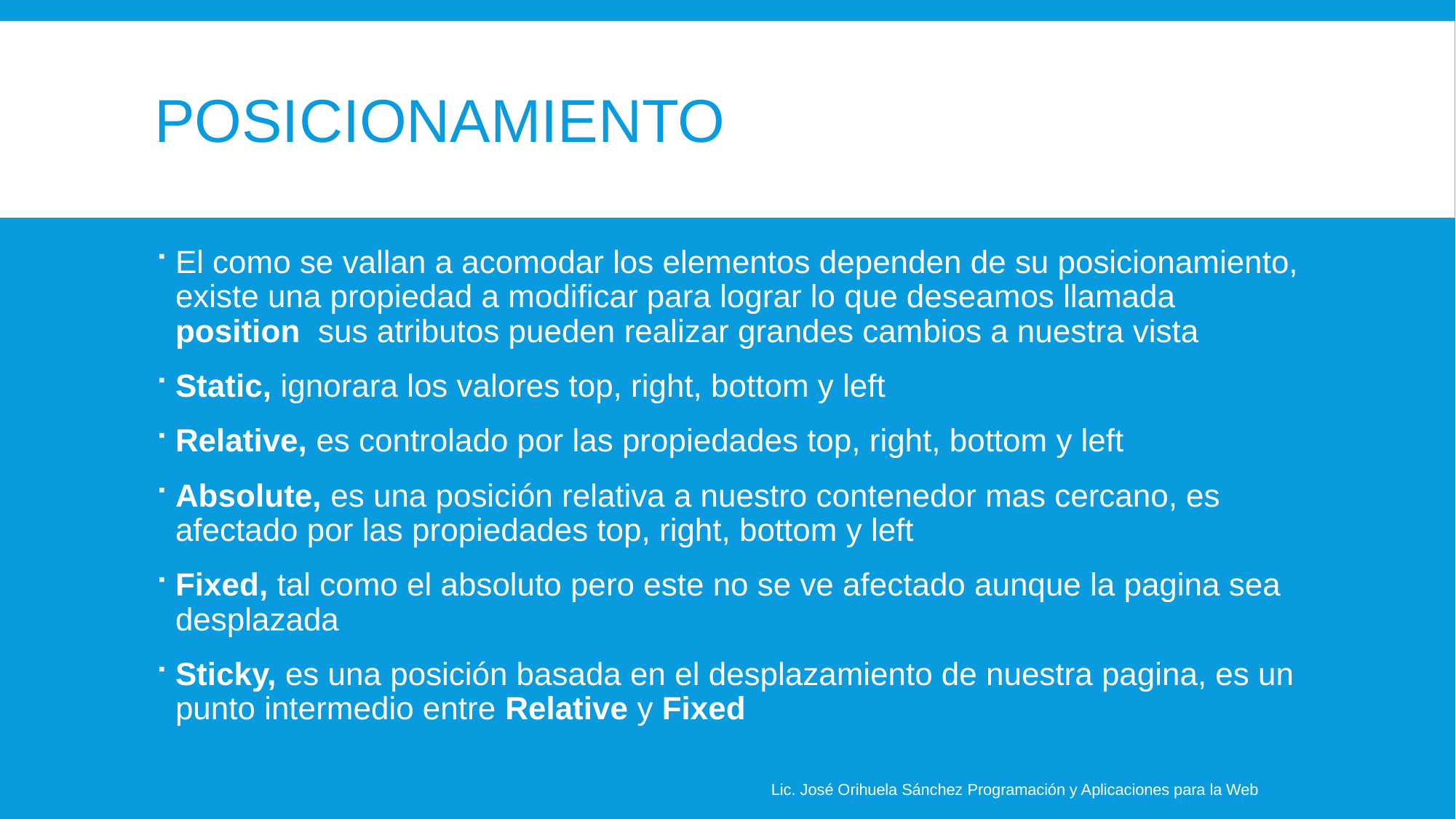

# Posicionamiento
El como se vallan a acomodar los elementos dependen de su posicionamiento, existe una propiedad a modificar para lograr lo que deseamos llamada position  sus atributos pueden realizar grandes cambios a nuestra vista
Static, ignorara los valores top, right, bottom y left
Relative, es controlado por las propiedades top, right, bottom y left
Absolute, es una posición relativa a nuestro contenedor mas cercano, es afectado por las propiedades top, right, bottom y left
Fixed, tal como el absoluto pero este no se ve afectado aunque la pagina sea desplazada
Sticky, es una posición basada en el desplazamiento de nuestra pagina, es un punto intermedio entre Relative y Fixed
Lic. José Orihuela Sánchez Programación y Aplicaciones para la Web